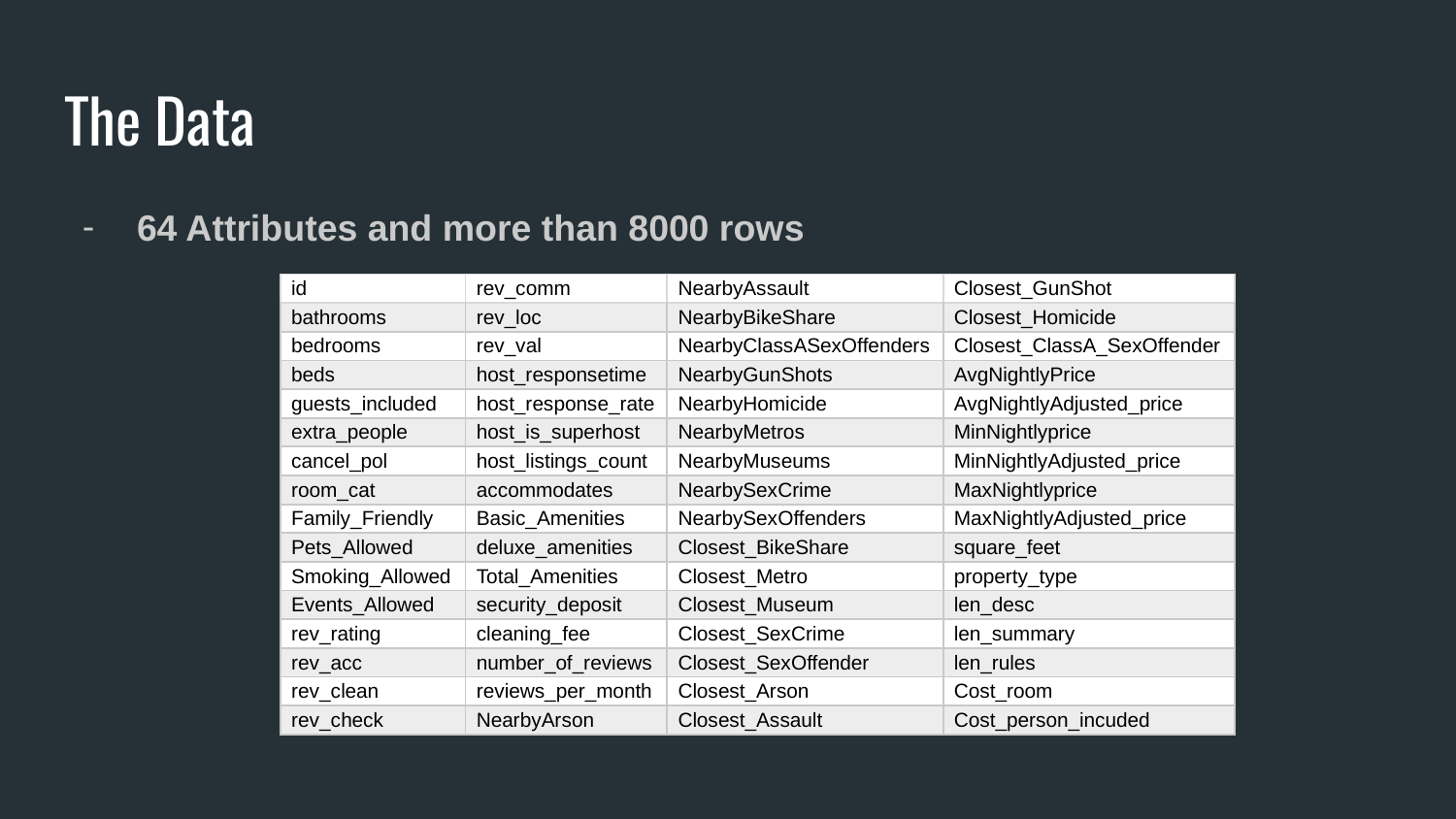

# The Data
64 Attributes and more than 8000 rows
| id | rev\_comm | NearbyAssault | Closest\_GunShot |
| --- | --- | --- | --- |
| bathrooms | rev\_loc | NearbyBikeShare | Closest\_Homicide |
| bedrooms | rev\_val | NearbyClassASexOffenders | Closest\_ClassA\_SexOffender |
| beds | host\_responsetime | NearbyGunShots | AvgNightlyPrice |
| guests\_included | host\_response\_rate | NearbyHomicide | AvgNightlyAdjusted\_price |
| extra\_people | host\_is\_superhost | NearbyMetros | MinNightlyprice |
| cancel\_pol | host\_listings\_count | NearbyMuseums | MinNightlyAdjusted\_price |
| room\_cat | accommodates | NearbySexCrime | MaxNightlyprice |
| Family\_Friendly | Basic\_Amenities | NearbySexOffenders | MaxNightlyAdjusted\_price |
| Pets\_Allowed | deluxe\_amenities | Closest\_BikeShare | square\_feet |
| Smoking\_Allowed | Total\_Amenities | Closest\_Metro | property\_type |
| Events\_Allowed | security\_deposit | Closest\_Museum | len\_desc |
| rev\_rating | cleaning\_fee | Closest\_SexCrime | len\_summary |
| rev\_acc | number\_of\_reviews | Closest\_SexOffender | len\_rules |
| rev\_clean | reviews\_per\_month | Closest\_Arson | Cost\_room |
| rev\_check | NearbyArson | Closest\_Assault | Cost\_person\_incuded |